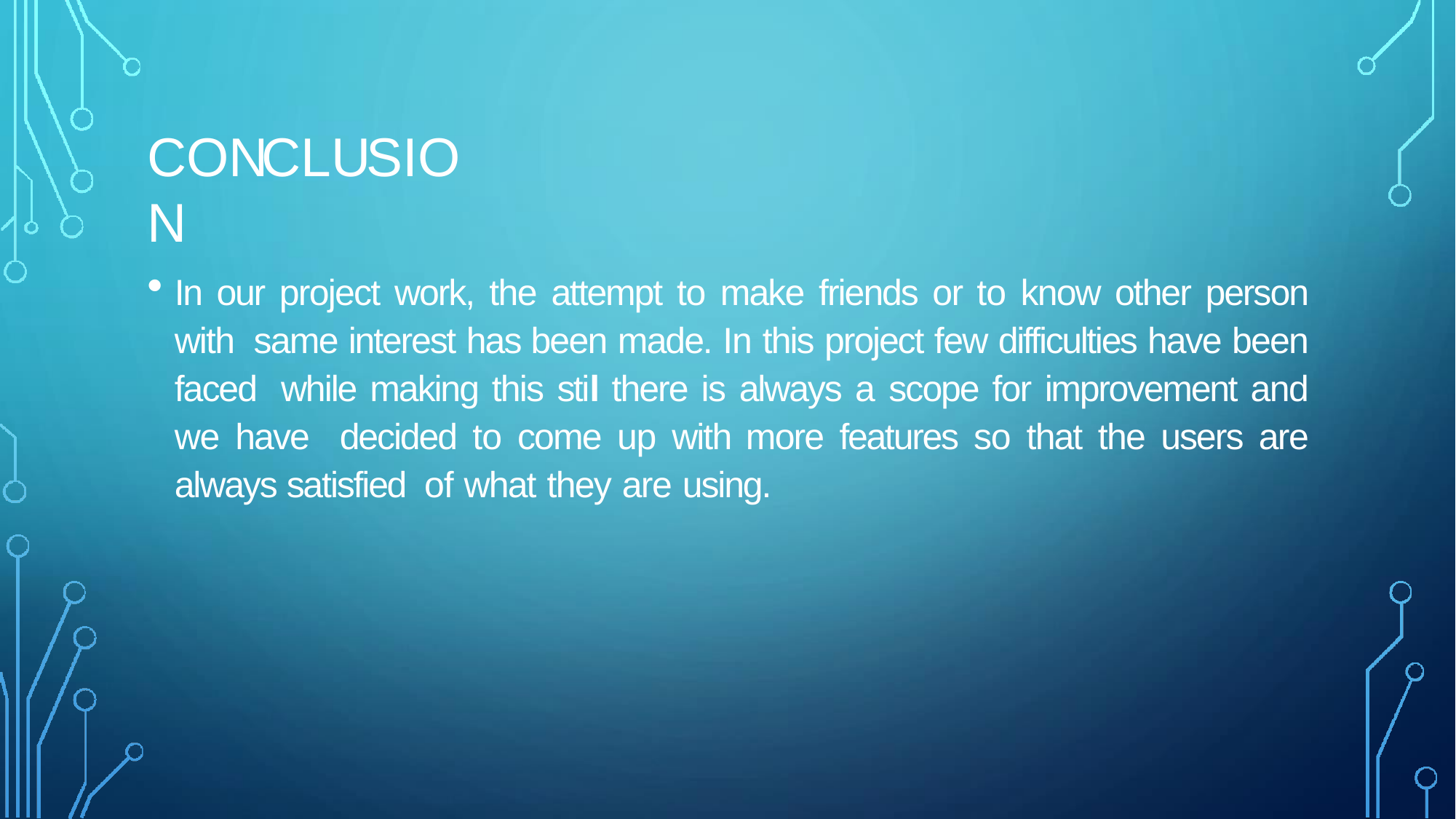

# CONCLUSION
In our project work, the attempt to make friends or to know other person with  same interest has been made. In this project few difficulties have been faced  while making this stil there is always a scope for improvement and we have  decided to come up with more features so that the users are always satisfied  of what they are using.